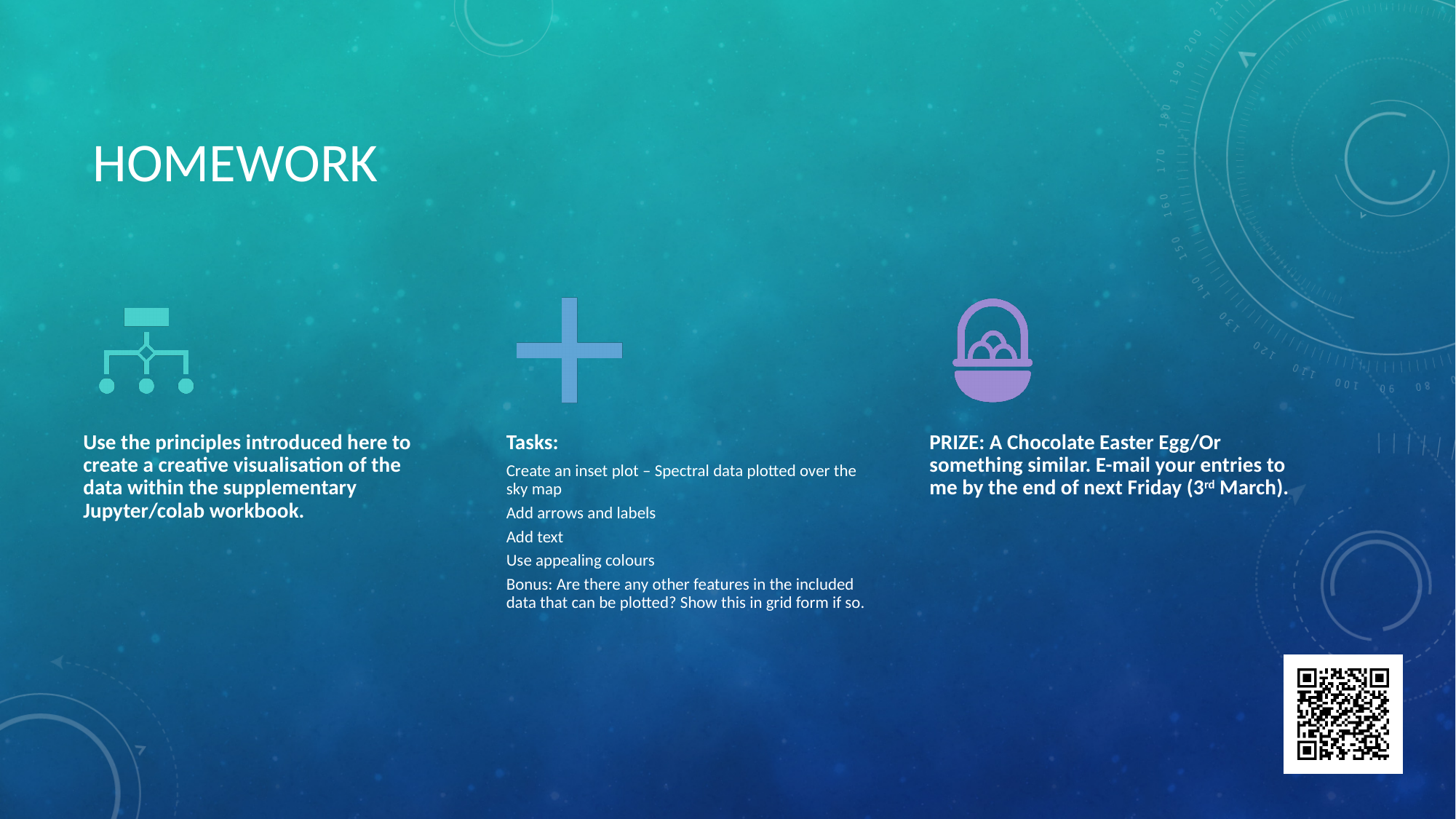

# Homework
Use the principles introduced here to create a creative visualisation of the data within the supplementary Jupyter/colab workbook.
Tasks:
Create an inset plot – Spectral data plotted over the sky map
Add arrows and labels
Add text
Use appealing colours
Bonus: Are there any other features in the included data that can be plotted? Show this in grid form if so.
PRIZE: A Chocolate Easter Egg/Or something similar. E-mail your entries to me by the end of next Friday (3rd March).